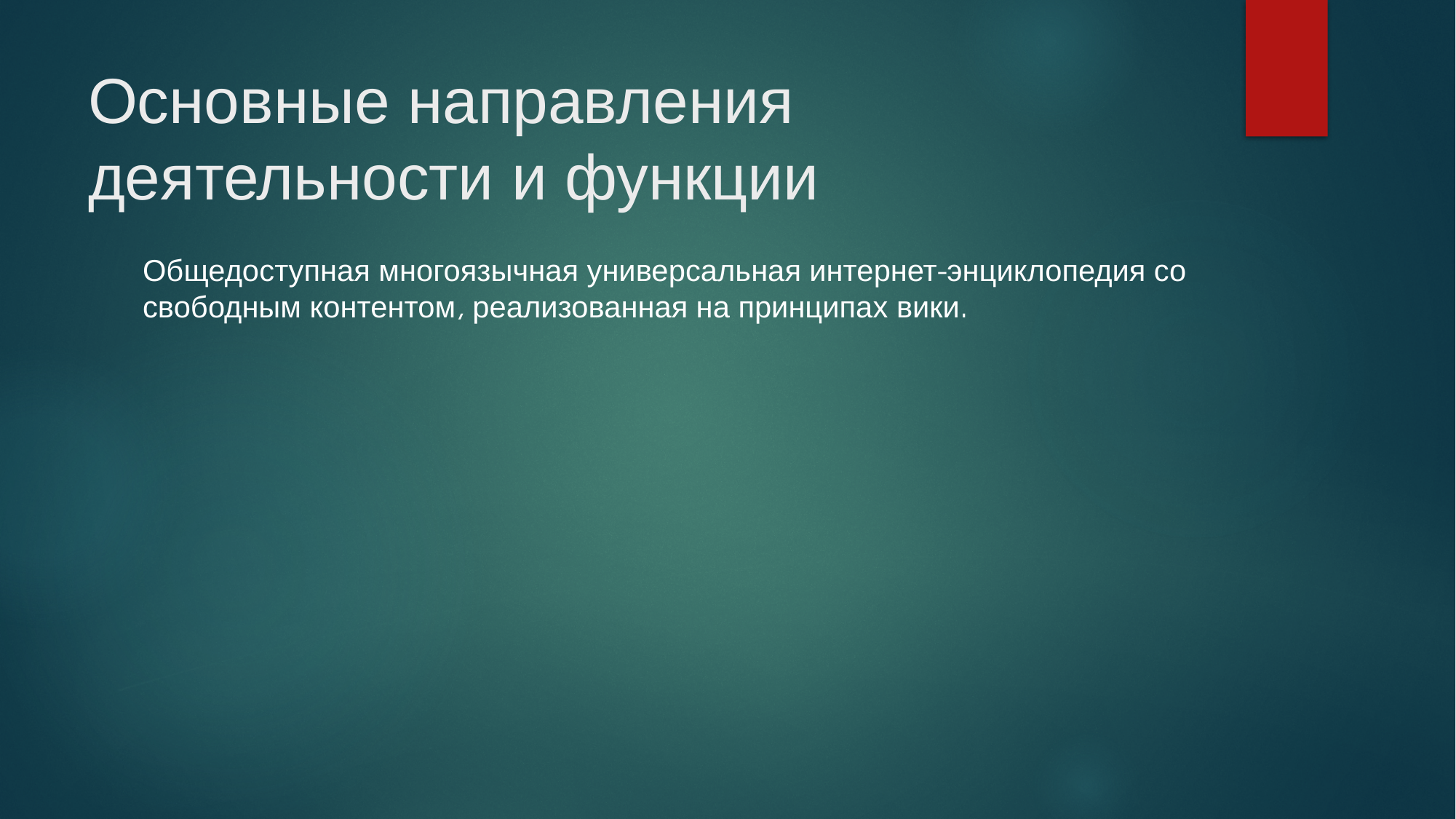

# Основные направления деятельности и функции
Общедоступная многоязычная универсальная интернет-энциклопедия со свободным контентом, реализованная на принципах вики.